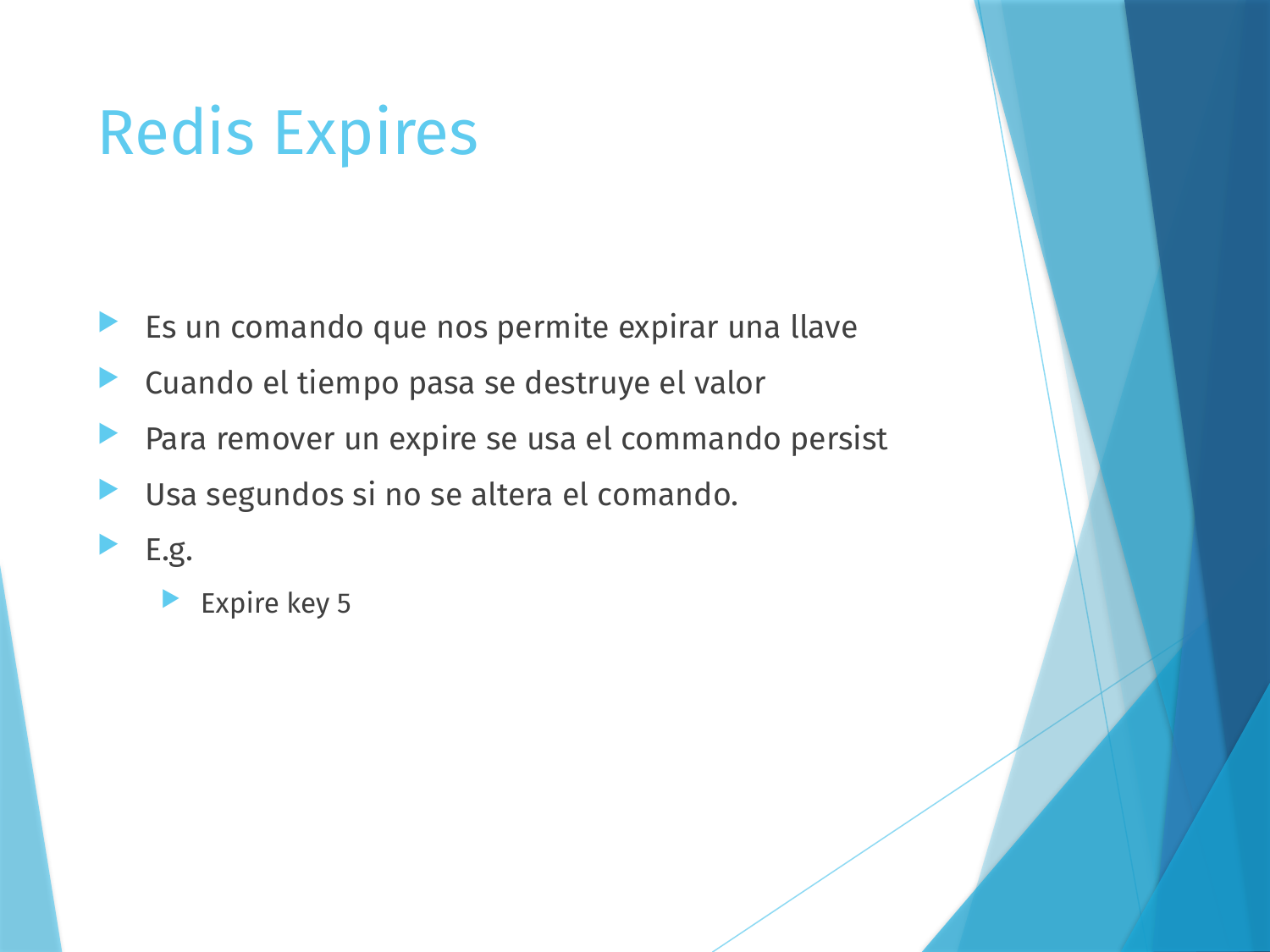

# Redis Expires
Es un comando que nos permite expirar una llave
Cuando el tiempo pasa se destruye el valor
Para remover un expire se usa el commando persist
Usa segundos si no se altera el comando.
E.g.
Expire key 5